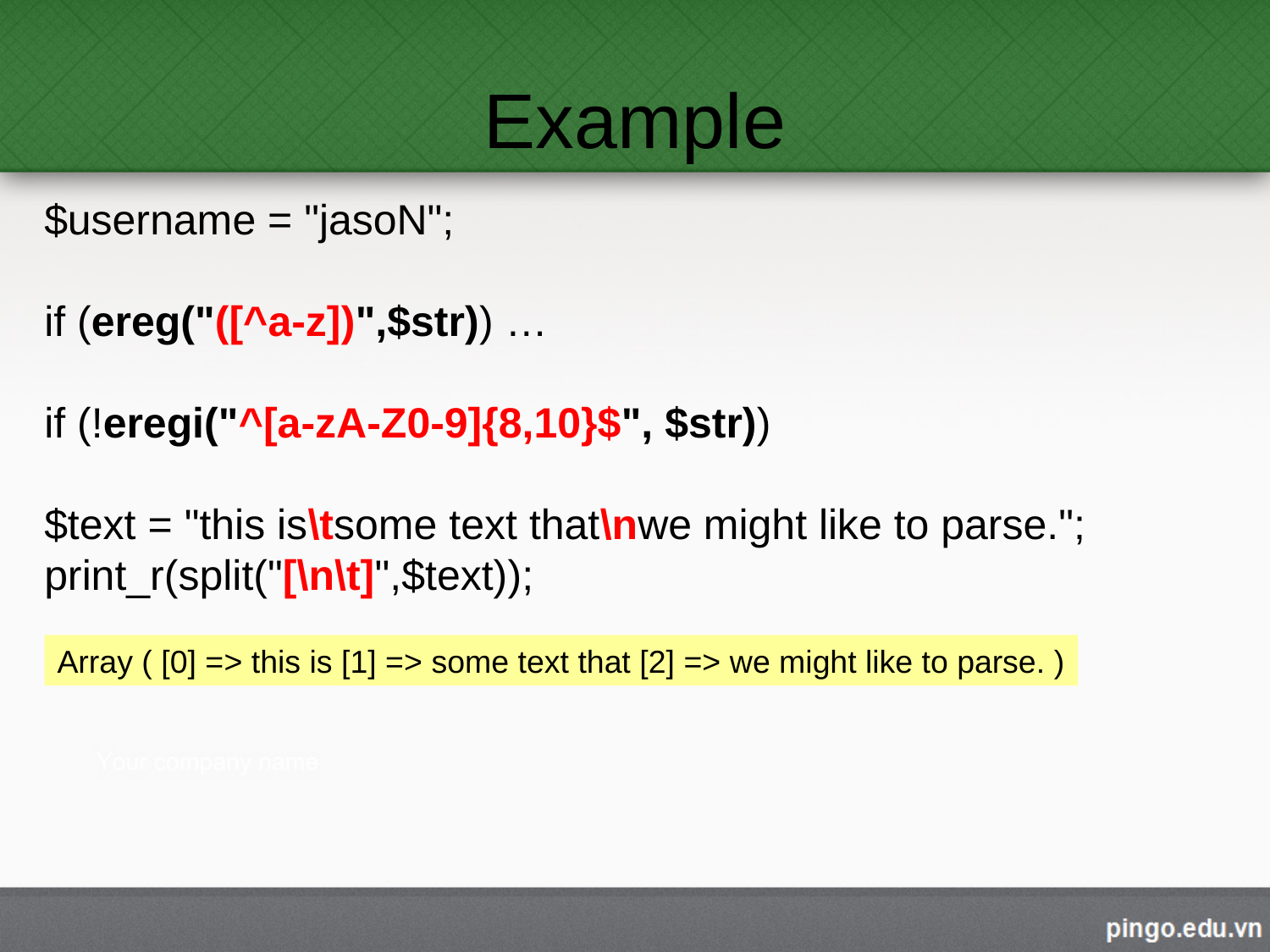

# Example
$username = "jasoN";

if (ereg("([^a-z])",$str)) …

if (!eregi("^[a-zA-Z0-9]{8,10}$", $str))

$text = "this is\tsome text that\nwe might like to parse.";
print_r(split("[\n\t]",$text));

Array ( [0] => this is [1] => some text that [2] => we might like to parse. )